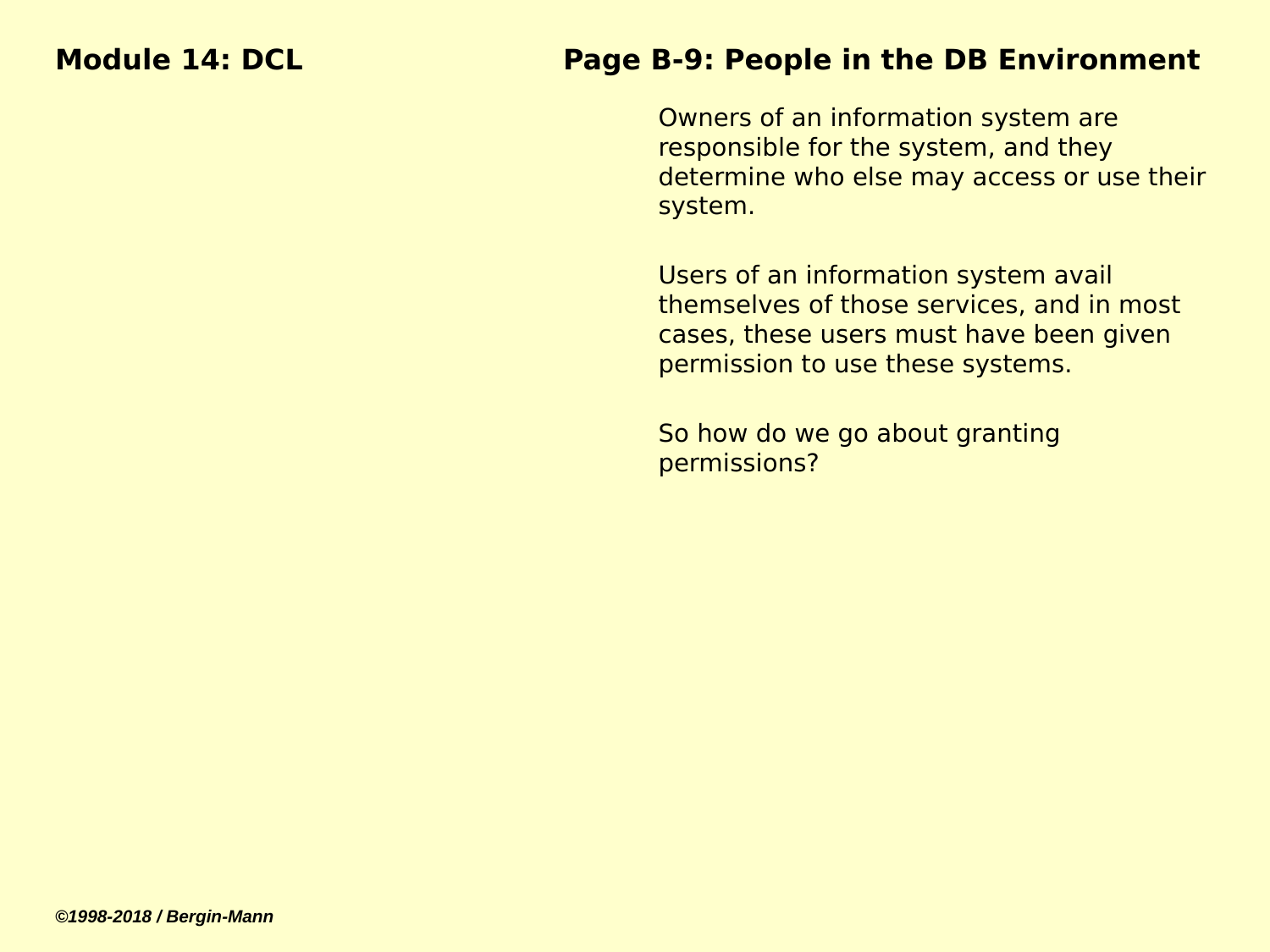

# Module 14: DCL			Page B-9: People in the DB Environment

Owners of an information system are responsible for the system, and they determine who else may access or use their system.

Users of an information system avail themselves of those services, and in most cases, these users must have been given permission to use these systems.

So how do we go about granting permissions?

©1998-2018 / Bergin-Mann